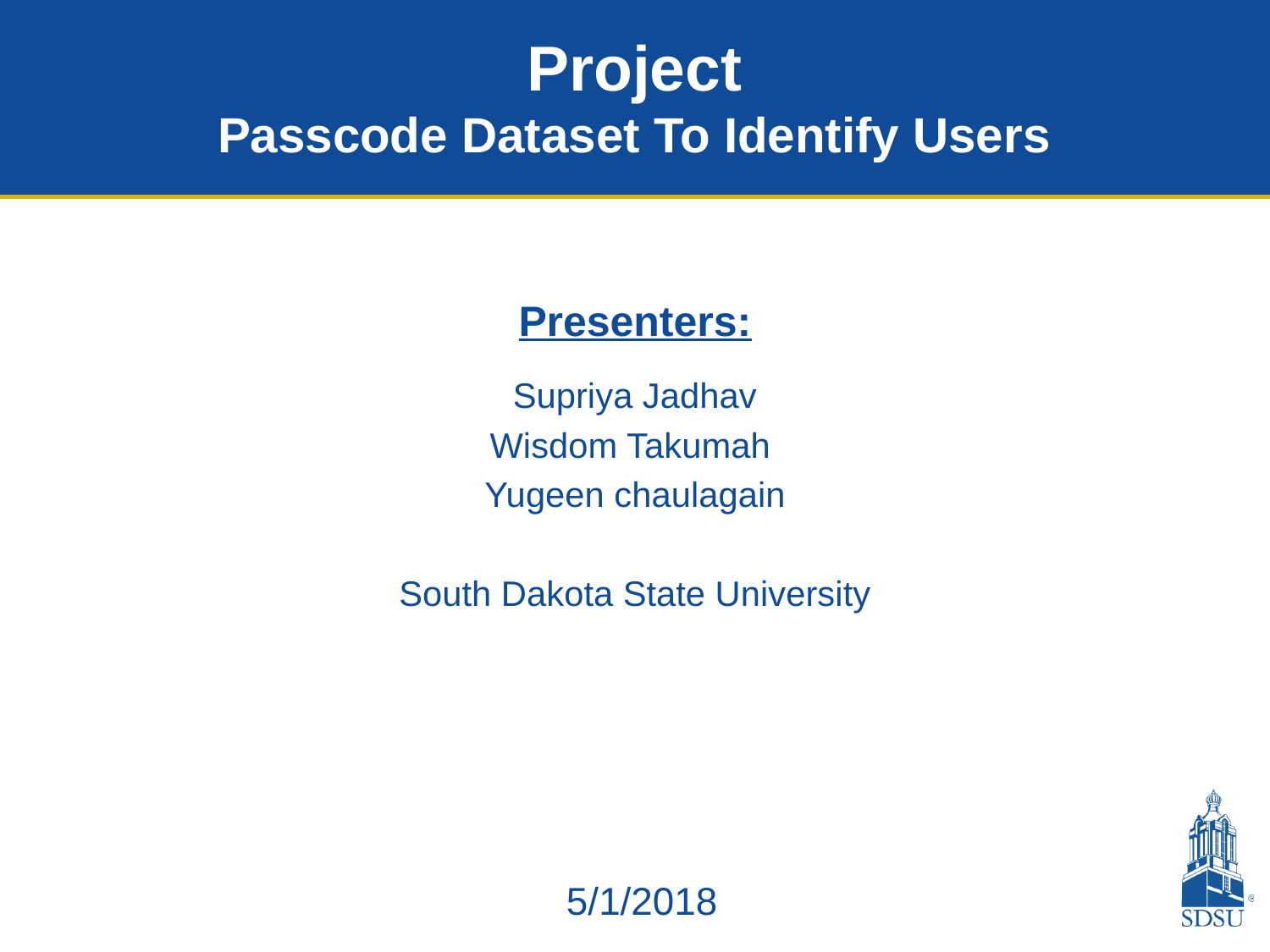

# Project Passcode Dataset To Identify Users

Presenters:
Supriya Jadhav
Wisdom Takumah
Yugeen chaulagain

South Dakota State University

5/1/2018